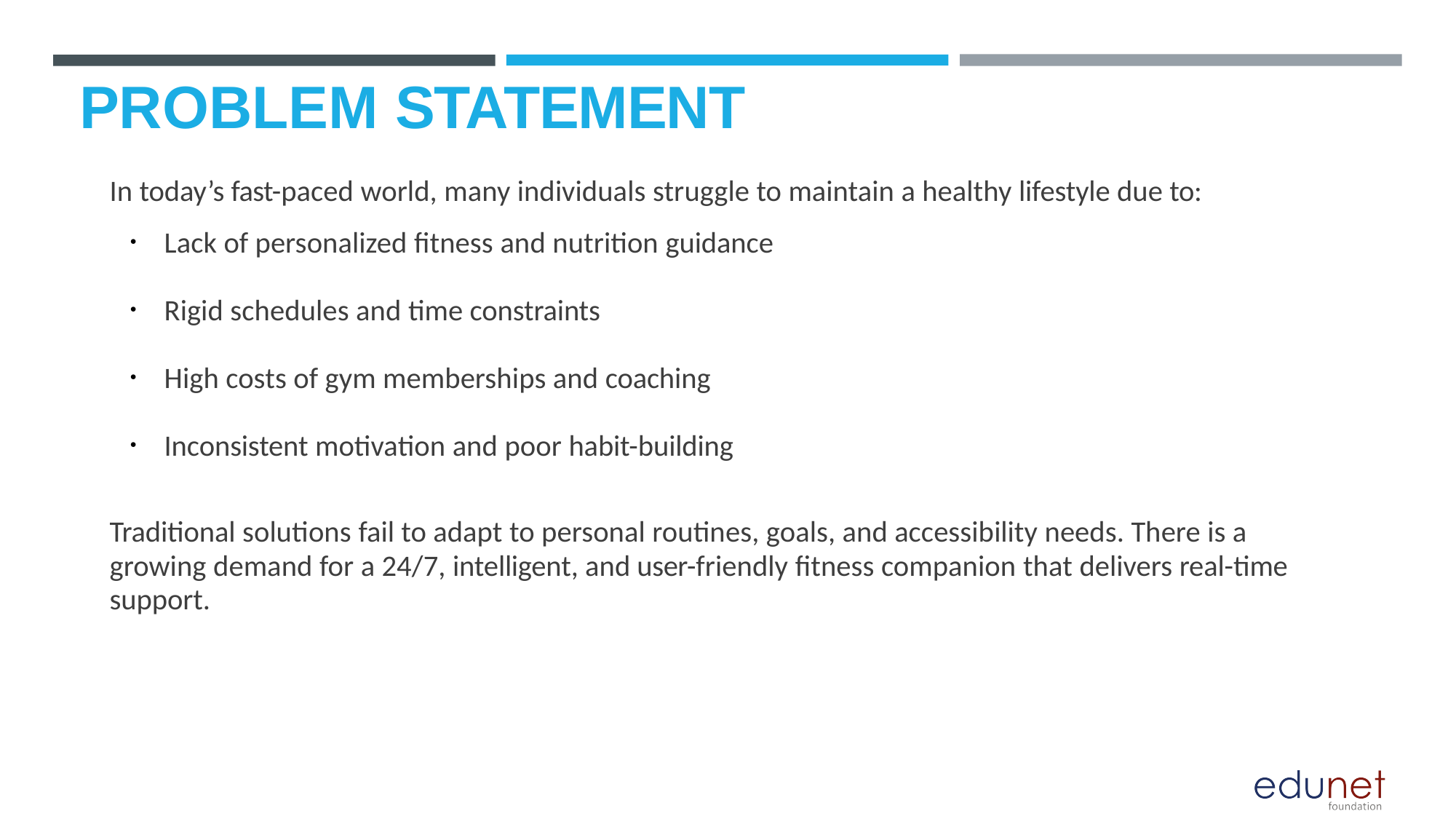

# PROBLEM STATEMENT
In today’s fast-paced world, many individuals struggle to maintain a healthy lifestyle due to:
Lack of personalized fitness and nutrition guidance
Rigid schedules and time constraints
High costs of gym memberships and coaching
Inconsistent motivation and poor habit-building

Traditional solutions fail to adapt to personal routines, goals, and accessibility needs. There is a growing demand for a 24/7, intelligent, and user-friendly fitness companion that delivers real-time support.